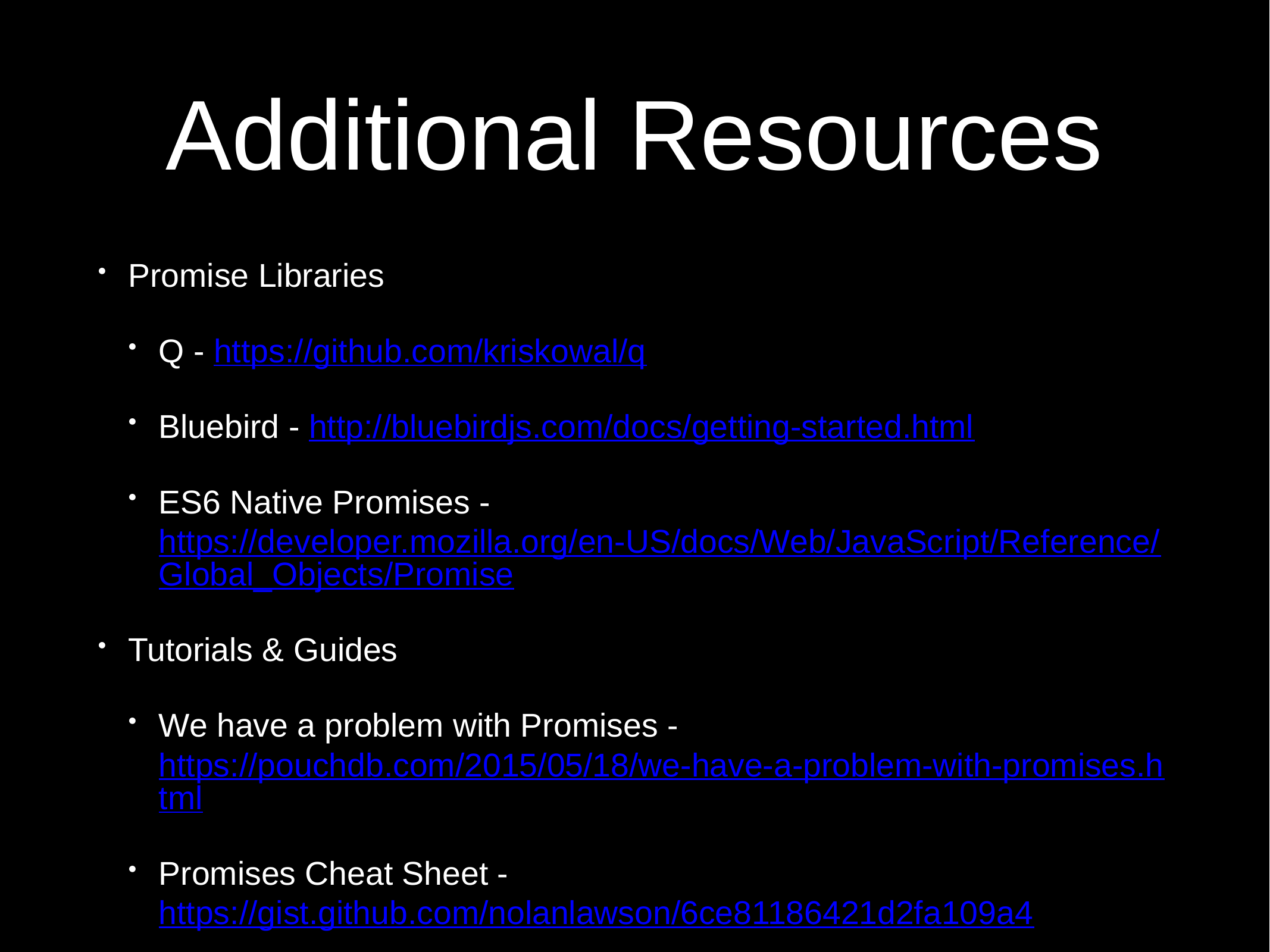

# Additional Resources
Promise Libraries
Q - https://github.com/kriskowal/q
Bluebird - http://bluebirdjs.com/docs/getting-started.html
ES6 Native Promises - https://developer.mozilla.org/en-US/docs/Web/JavaScript/Reference/Global_Objects/Promise
Tutorials & Guides
We have a problem with Promises - https://pouchdb.com/2015/05/18/we-have-a-problem-with-promises.html
Promises Cheat Sheet - https://gist.github.com/nolanlawson/6ce81186421d2fa109a4